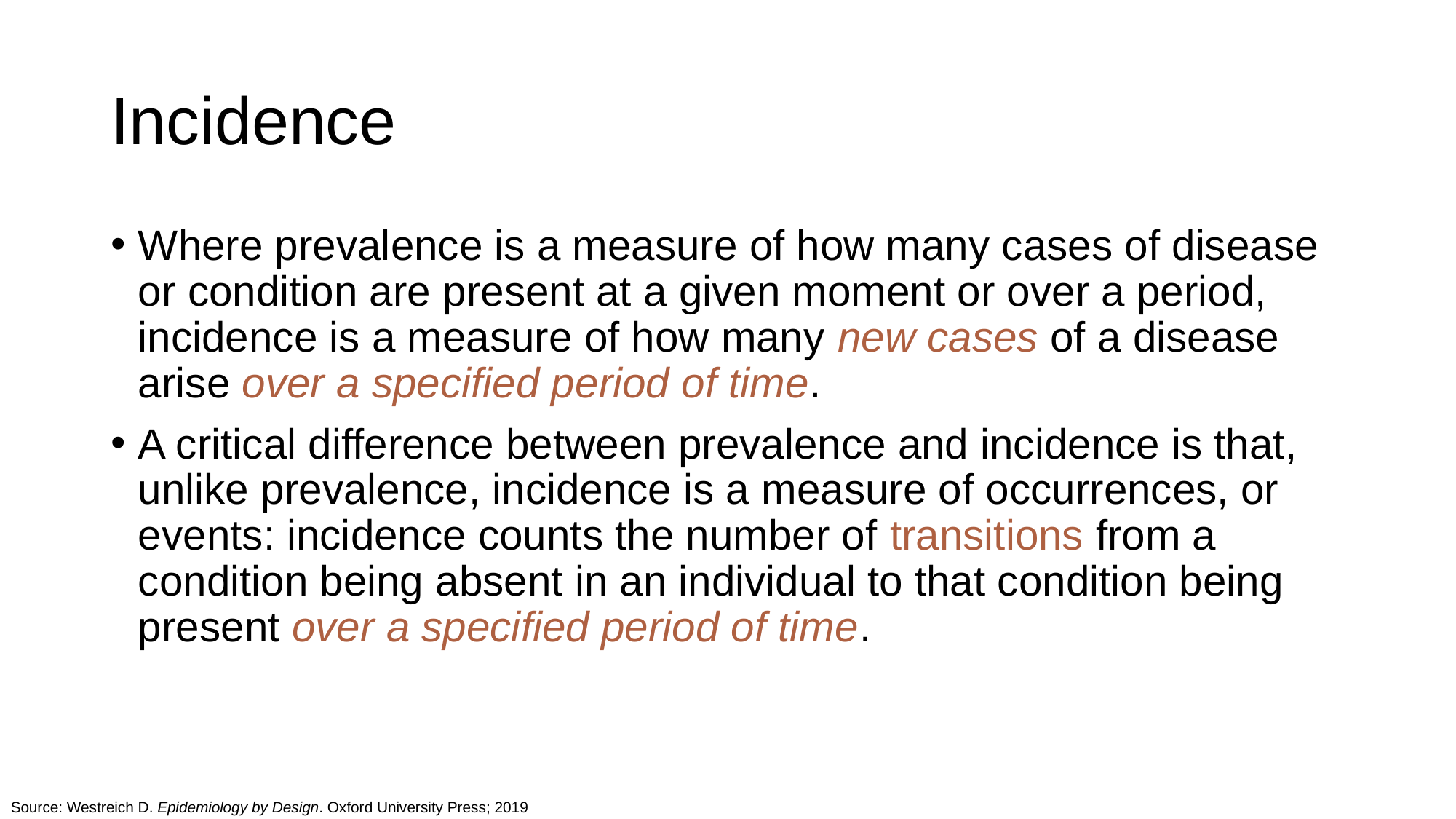

# Incidence
Where prevalence is a measure of how many cases of disease or condition are present at a given moment or over a period, incidence is a measure of how many new cases of a disease arise over a specified period of time.
A critical difference between prevalence and incidence is that, unlike prevalence, incidence is a measure of occurrences, or events: incidence counts the number of transitions from a condition being absent in an individual to that condition being present over a specified period of time.
Source: Westreich D. Epidemiology by Design. Oxford University Press; 2019